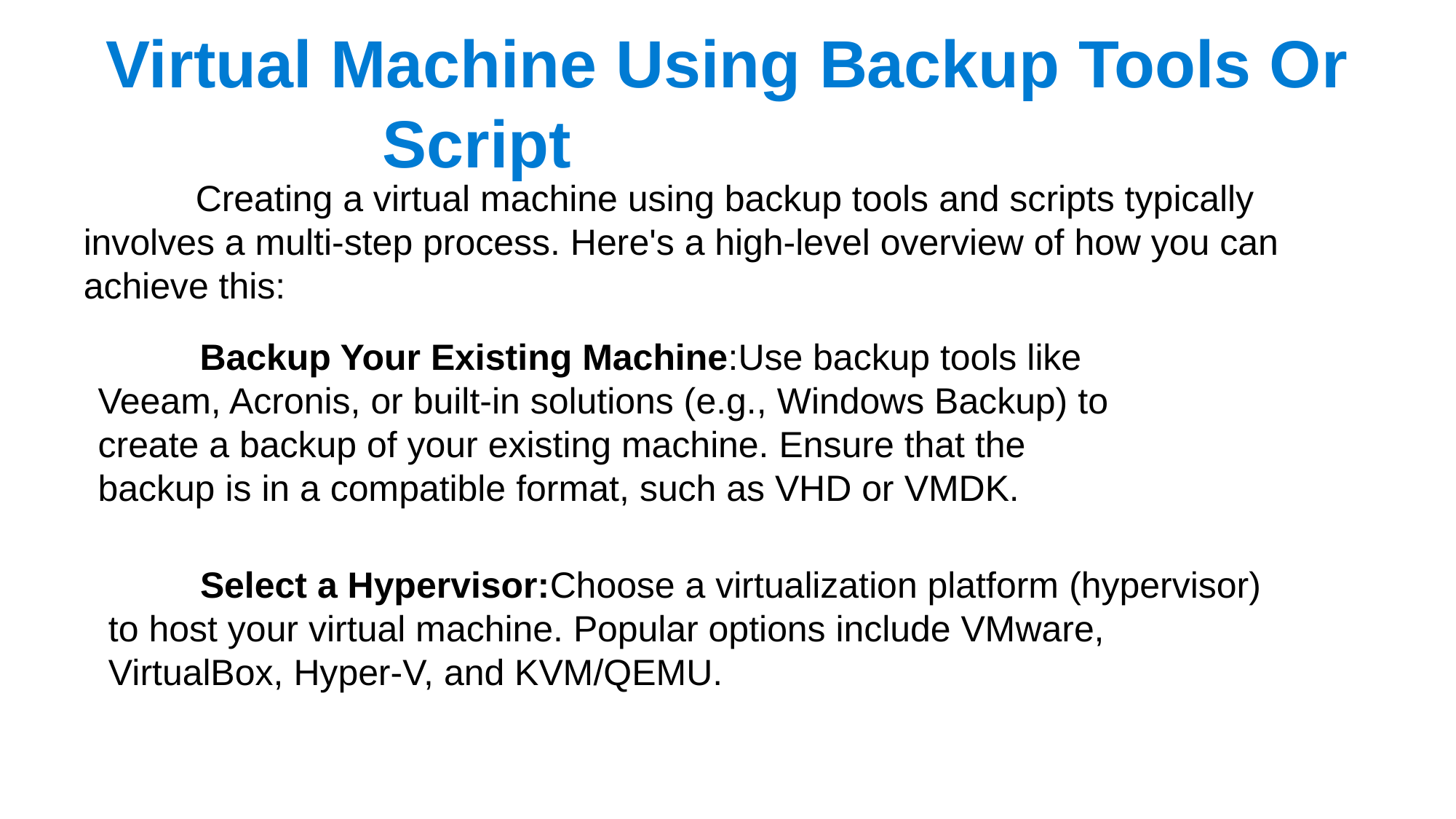

# Virtual Machine Using Backup Tools Or Script
           Creating a virtual machine using backup tools and scripts typically involves a multi-step process. Here's a high-level overview of how you can achieve this:
          Backup Your Existing Machine:Use backup tools like Veeam, Acronis, or built-in solutions (e.g., Windows Backup) to create a backup of your existing machine. Ensure that the backup is in a compatible format, such as VHD or VMDK.
         Select a Hypervisor:Choose a virtualization platform (hypervisor) to host your virtual machine. Popular options include VMware, VirtualBox, Hyper-V, and KVM/QEMU.